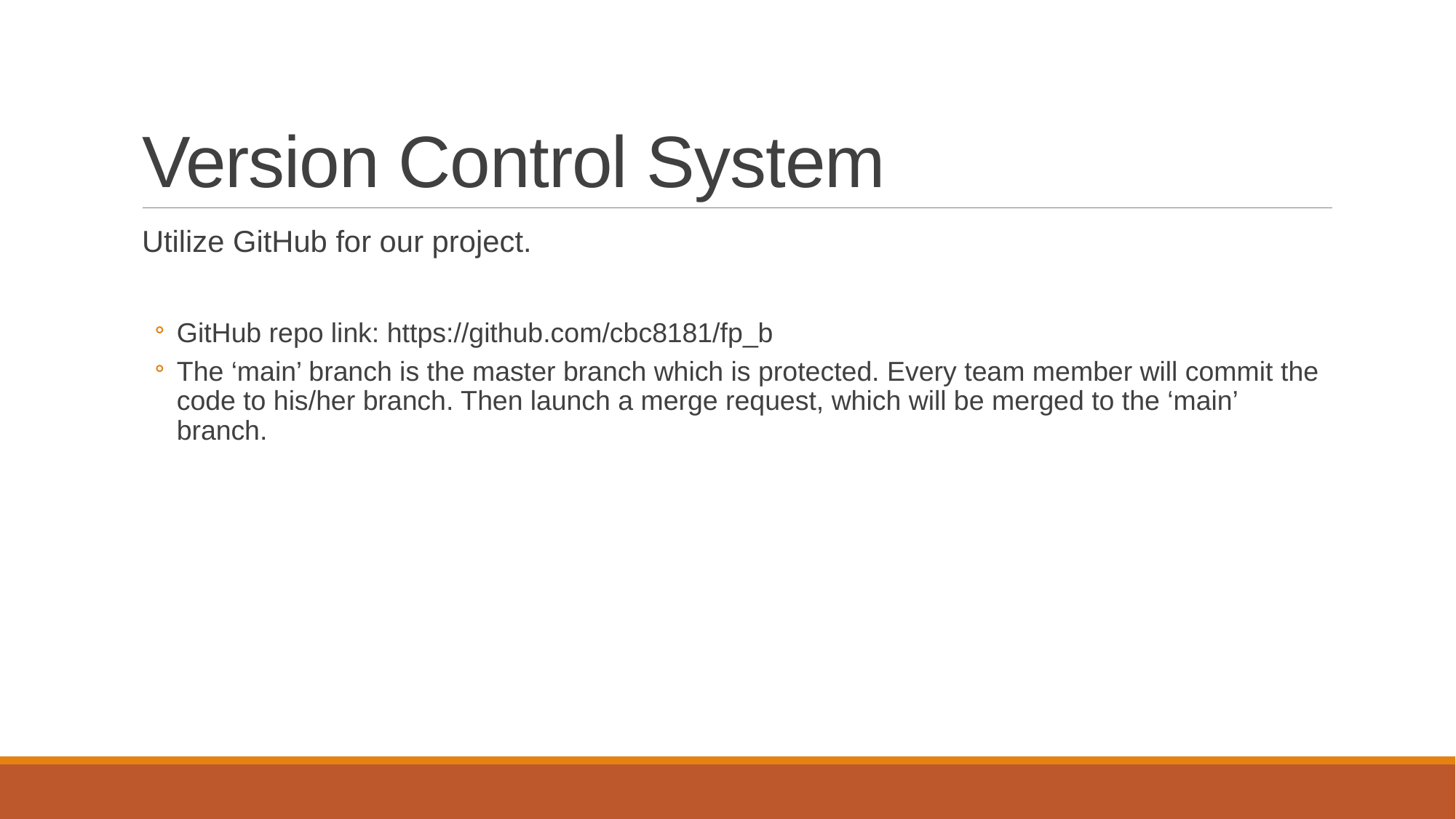

# Version Control System
Utilize GitHub for our project.

GitHub repo link: https://github.com/cbc8181/fp_b
The ‘main’ branch is the master branch which is protected. Every team member will commit the code to his/her branch. Then launch a merge request, which will be merged to the ‘main’ branch.